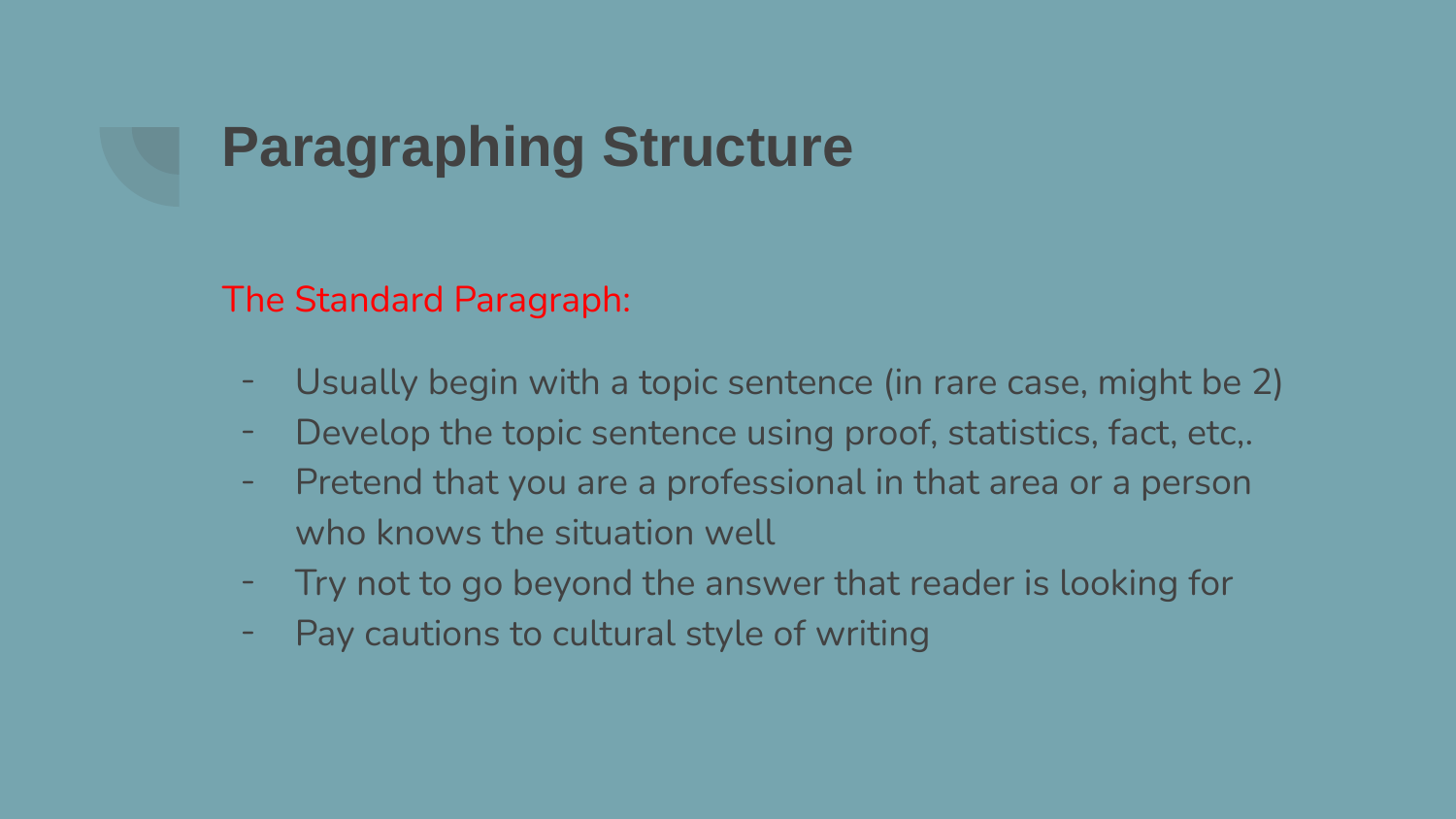

# Paragraphing Structure
The Standard Paragraph:
Usually begin with a topic sentence (in rare case, might be 2)
Develop the topic sentence using proof, statistics, fact, etc,.
Pretend that you are a professional in that area or a person who knows the situation well
Try not to go beyond the answer that reader is looking for
Pay cautions to cultural style of writing